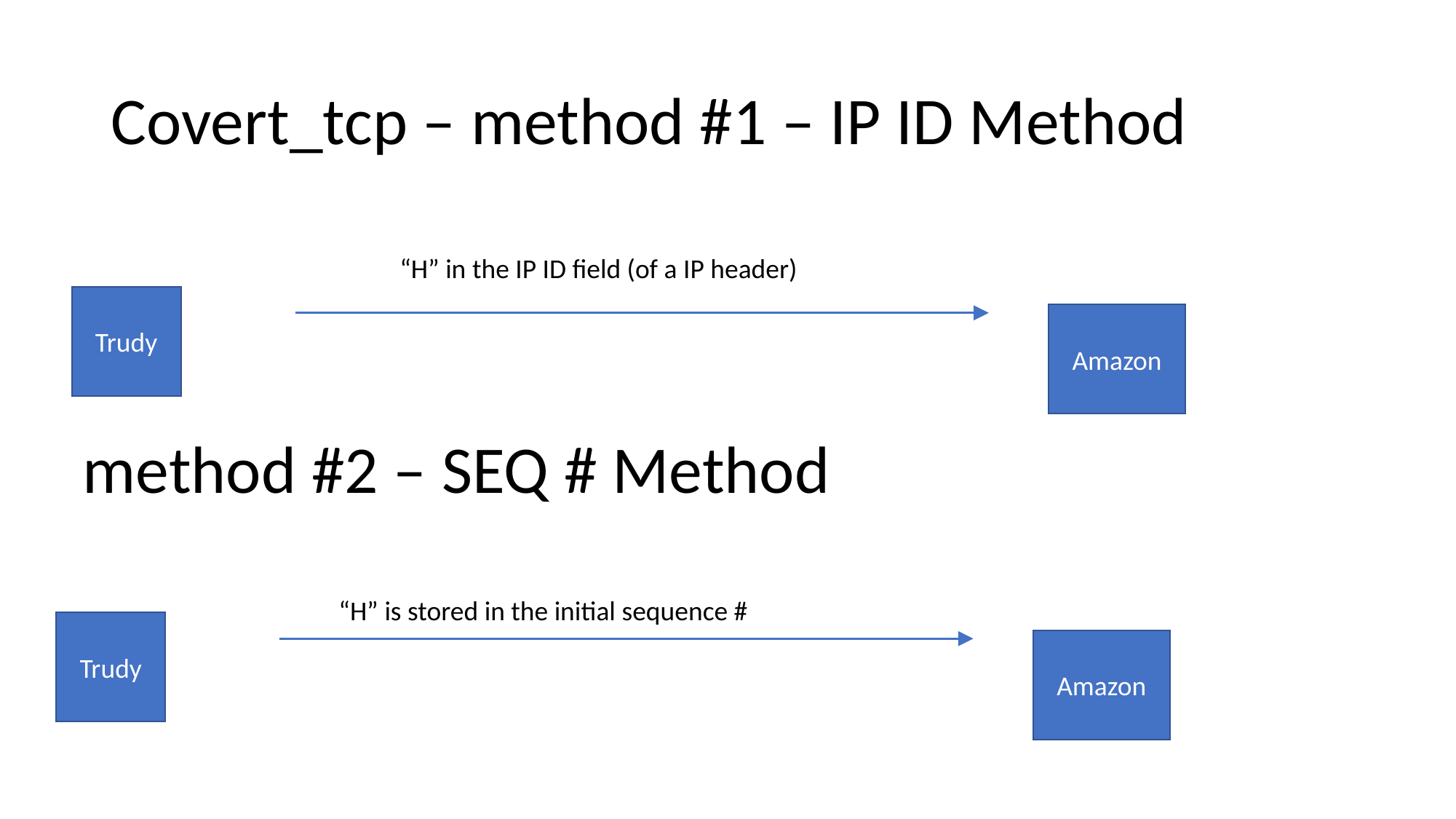

# Covert_tcp – method #1 – IP ID Method
“H” in the IP ID field (of a IP header)
Trudy
Amazon
method #2 – SEQ # Method
“H” is stored in the initial sequence #
Trudy
Amazon